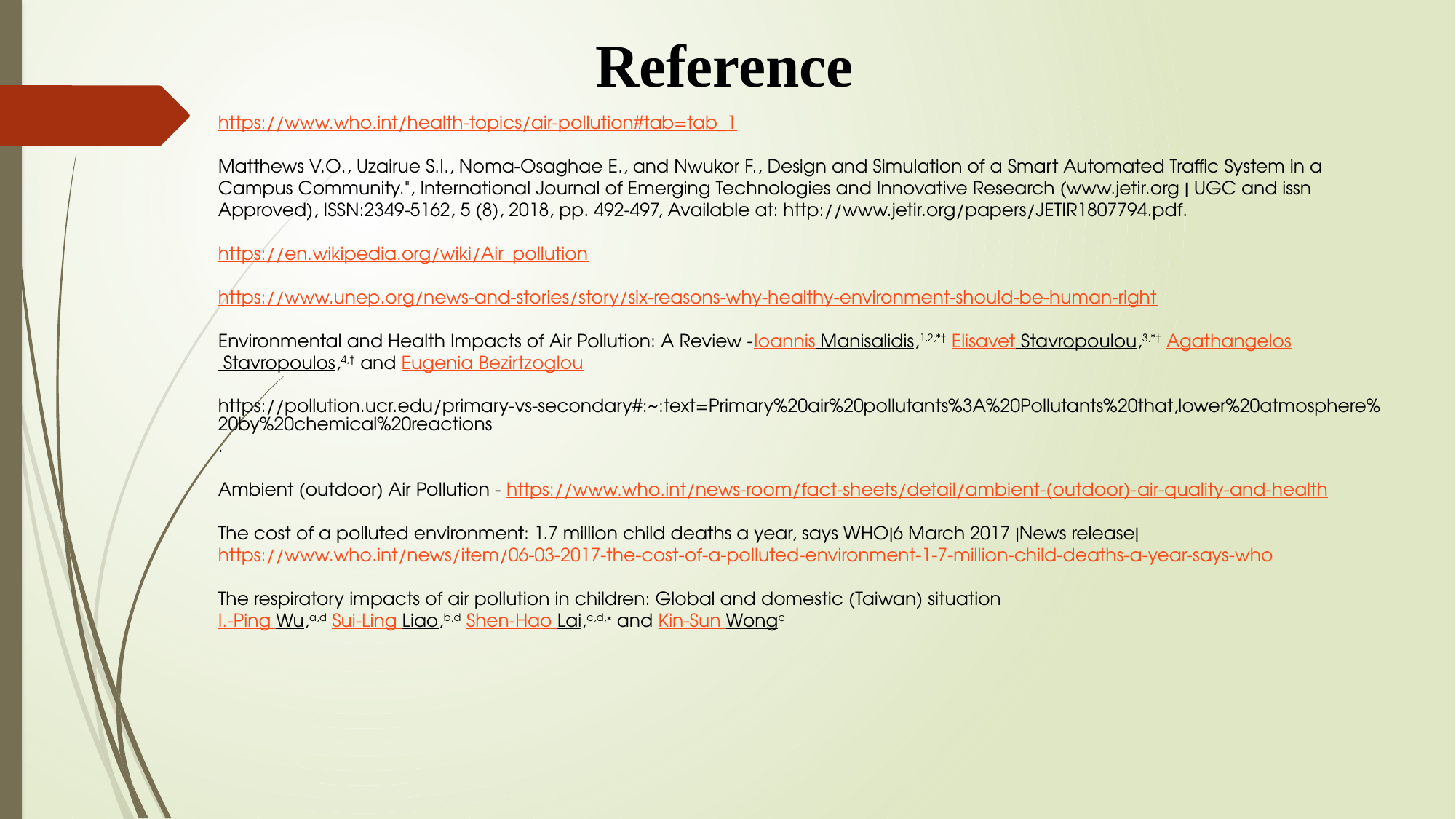

Reference
https://www.who.int/health-topics/air-pollution#tab=tab_1

Matthews V.O., Uzairue S.I., Noma-Osaghae E., and Nwukor F., Design and Simulation of a Smart Automated Traffic System in a Campus Community.", International Journal of Emerging Technologies and Innovative Research (www.jetir.org | UGC and issn Approved), ISSN:2349-5162, 5 (8), 2018, pp. 492-497, Available at: http://www.jetir.org/papers/JETIR1807794.pdf.

https://en.wikipedia.org/wiki/Air_pollution

https://www.unep.org/news-and-stories/story/six-reasons-why-healthy-environment-should-be-human-right

Environmental and Health Impacts of Air Pollution: A Review -Ioannis Manisalidis,1,2,*† Elisavet Stavropoulou,3,*† Agathangelos Stavropoulos,4,† and Eugenia Bezirtzoglou

https://pollution.ucr.edu/primary-vs-secondary#:~:text=Primary%20air%20pollutants%3A%20Pollutants%20that,lower%20atmosphere%20by%20chemical%20reactions.

Ambient (outdoor) Air Pollution - https://www.who.int/news-room/fact-sheets/detail/ambient-(outdoor)-air-quality-and-health

The cost of a polluted environment: 1.7 million child deaths a year, says WHO|6 March 2017 |News release| https://www.who.int/news/item/06-03-2017-the-cost-of-a-polluted-environment-1-7-million-child-deaths-a-year-says-who

The respiratory impacts of air pollution in children: Global and domestic (Taiwan) situation
I.-Ping Wu,a,d Sui-Ling Liao,b,d Shen-Hao Lai,c,d,∗ and Kin-Sun Wongc